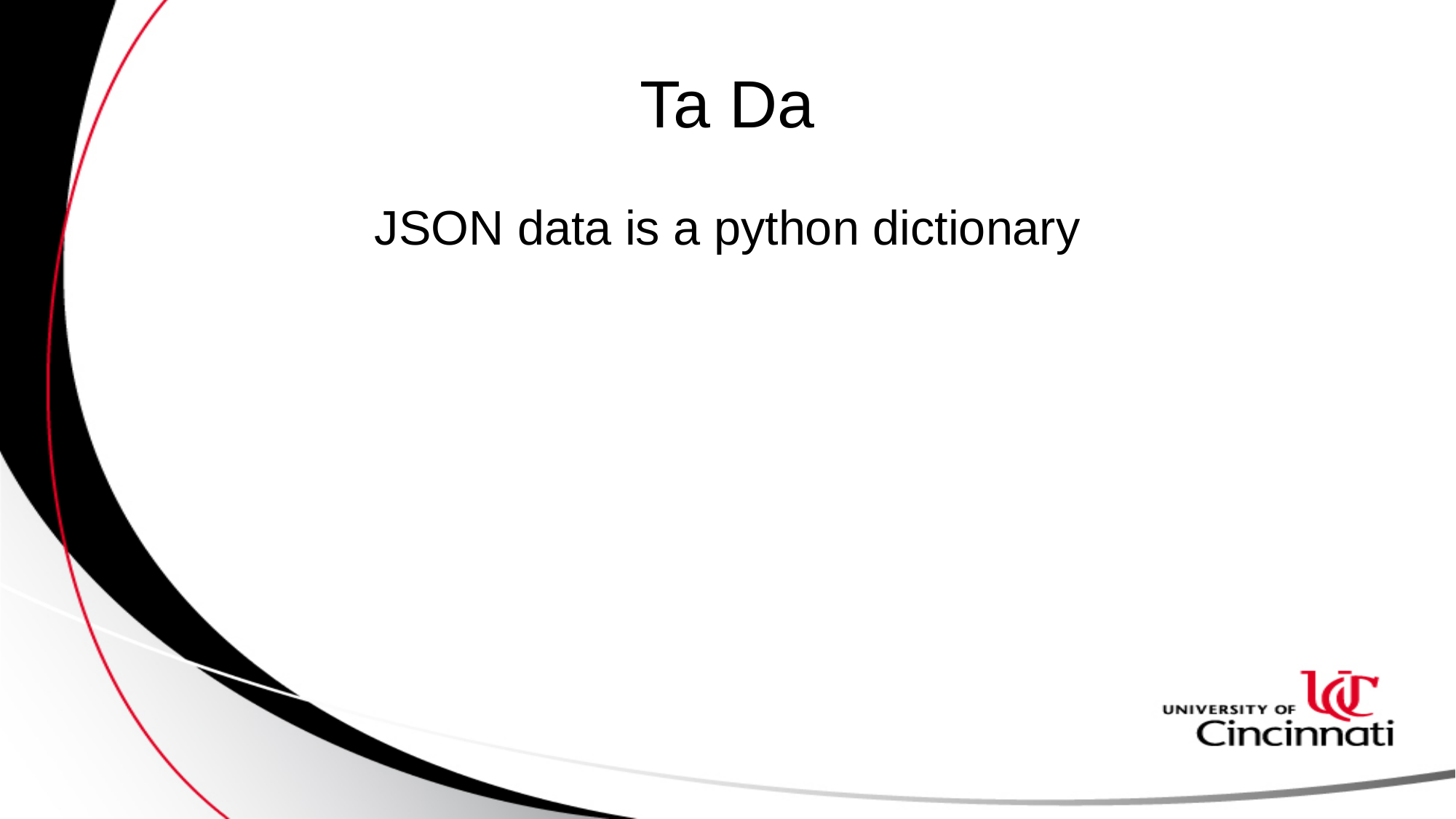

# Ta Da
JSON data is a python dictionary